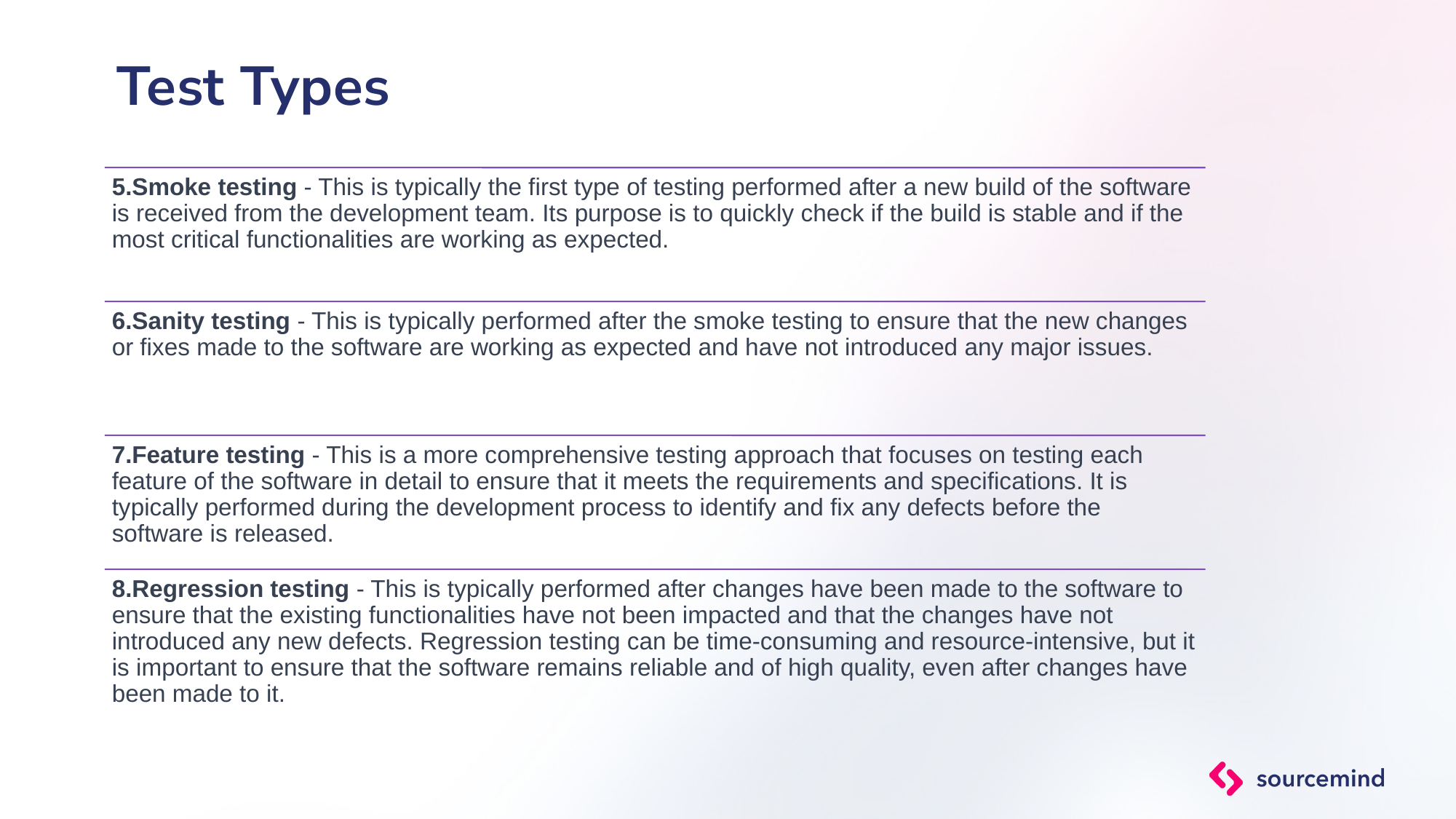

# Test Types
5.Smoke testing - This is typically the first type of testing performed after a new build of the software is received from the development team. Its purpose is to quickly check if the build is stable and if the most critical functionalities are working as expected.
6.Sanity testing - This is typically performed after the smoke testing to ensure that the new changes or fixes made to the software are working as expected and have not introduced any major issues.
7.Feature testing - This is a more comprehensive testing approach that focuses on testing each feature of the software in detail to ensure that it meets the requirements and specifications. It is typically performed during the development process to identify and fix any defects before the software is released.
8.Regression testing - This is typically performed after changes have been made to the software to ensure that the existing functionalities have not been impacted and that the changes have not introduced any new defects. Regression testing can be time-consuming and resource-intensive, but it is important to ensure that the software remains reliable and of high quality, even after changes have been made to it.